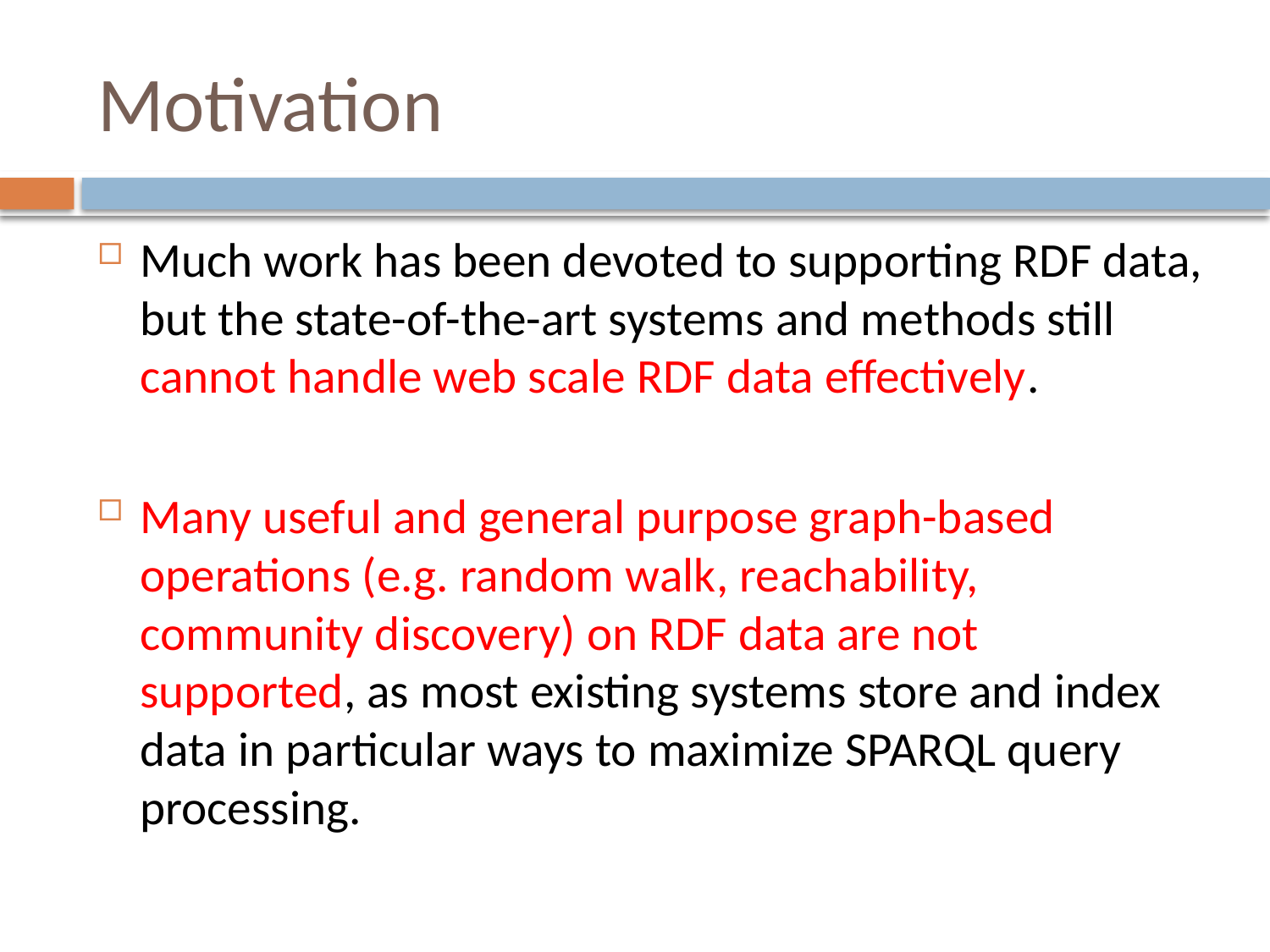

# Motivation
Much work has been devoted to supporting RDF data, but the state-of-the-art systems and methods still cannot handle web scale RDF data effectively.

Many useful and general purpose graph-based operations (e.g. random walk, reachability, community discovery) on RDF data are not supported, as most existing systems store and index data in particular ways to maximize SPARQL query processing.